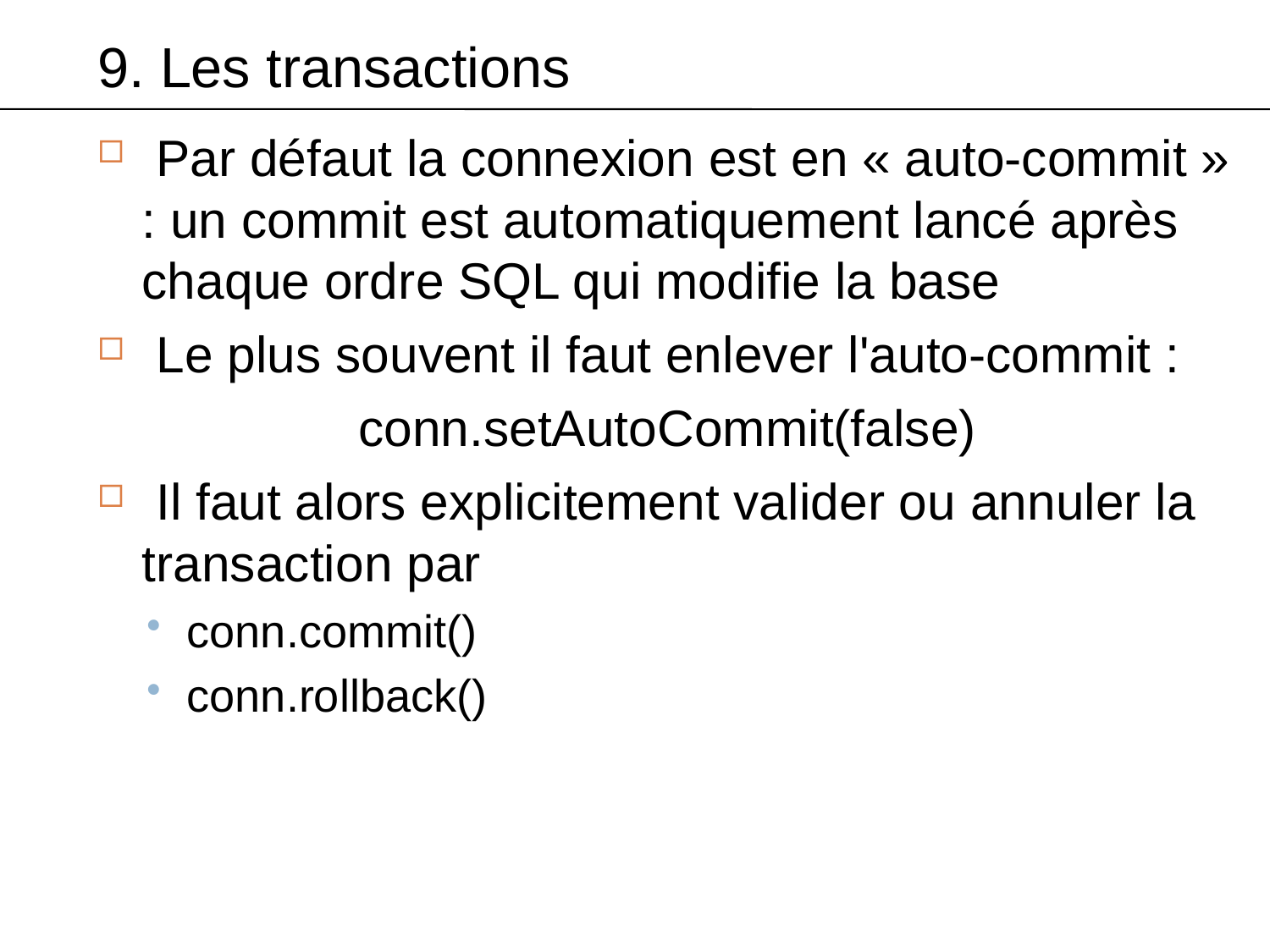

# 9. Les transactions
 Par défaut la connexion est en « auto-commit » : un commit est automatiquement lancé après chaque ordre SQL qui modifie la base
 Le plus souvent il faut enlever l'auto-commit :
conn.setAutoCommit(false)
 Il faut alors explicitement valider ou annuler la transaction par
conn.commit()
conn.rollback()